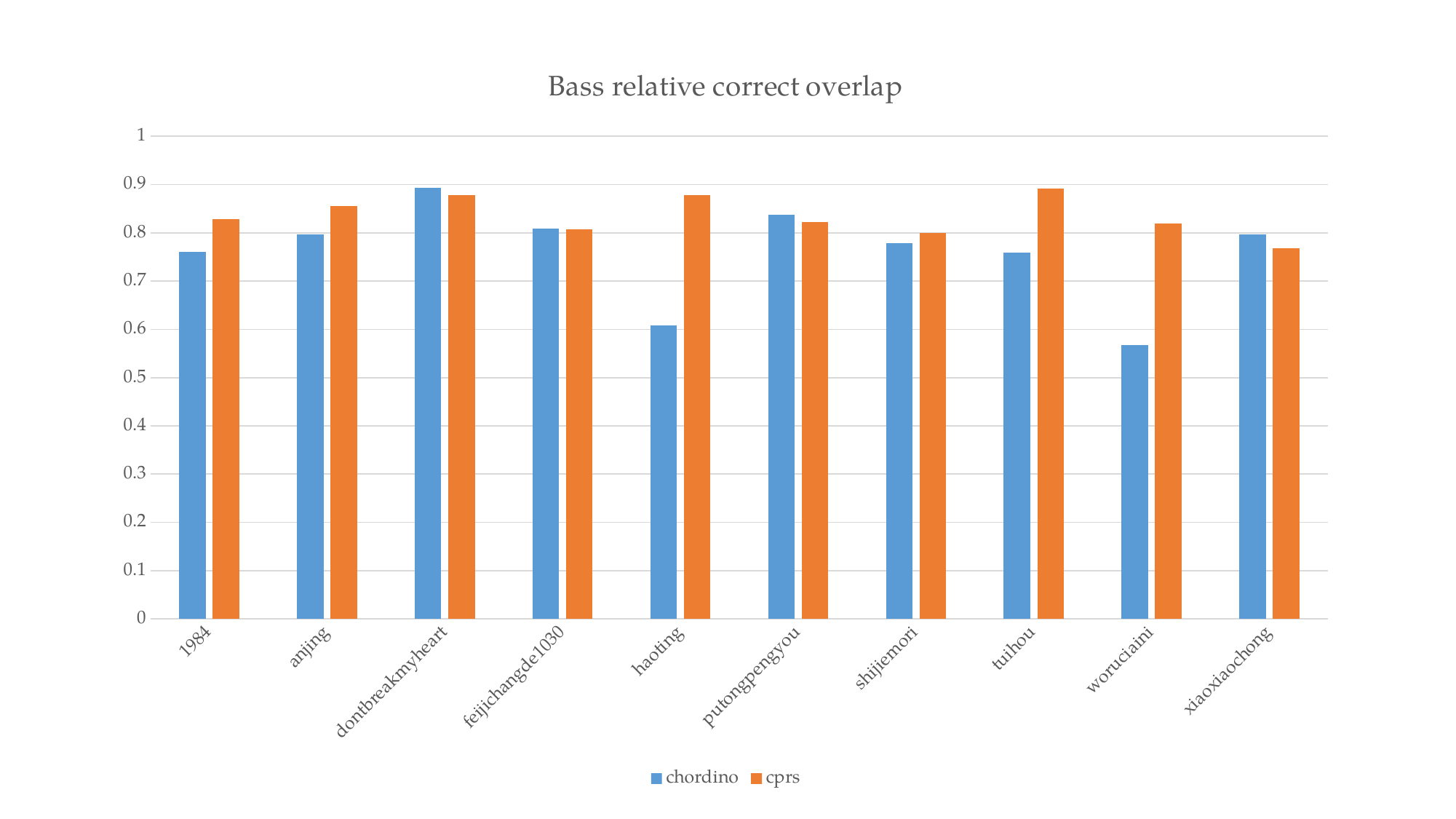

### Chart: Bass relative correct overlap

| Category | chordino | cprs |
|---|---|---|
| 1984 | 0.7611 | 0.8291 |
| anjing | 0.7971 | 0.8555 |
| dontbreakmyheart | 0.8938 | 0.8787 |
| feijichangde1030 | 0.8083 | 0.8079 |
| haoting | 0.6081 | 0.8788 |
| putongpengyou | 0.8378 | 0.8227 |
| shijiemori | 0.7782 | 0.7998 |
| tuihou | 0.7594 | 0.8915 |
| woruciaini | 0.5678 | 0.8196 |
| xiaoxiaochong | 0.7966 | 0.7687 |